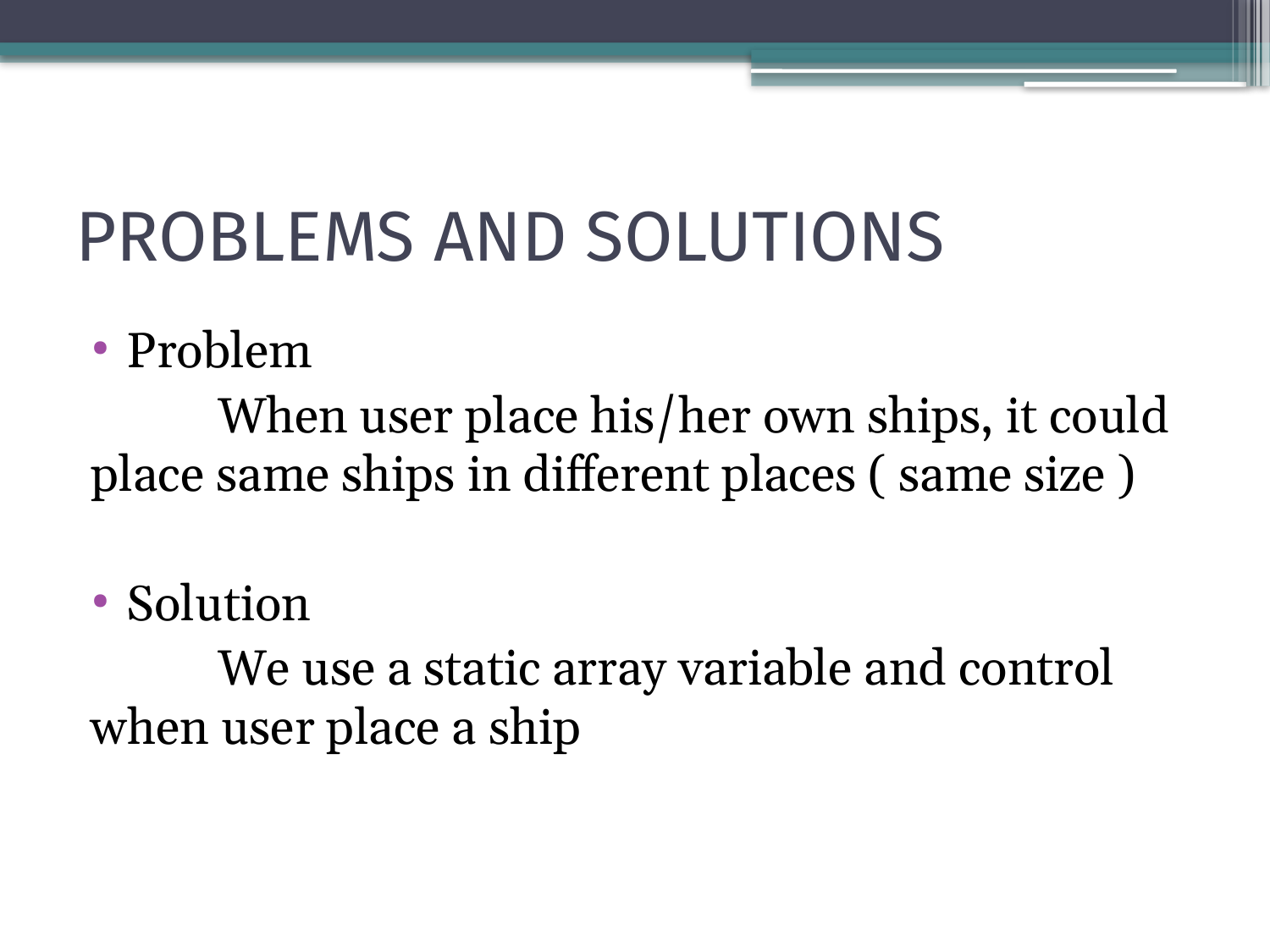

# PROBLEMS AND SOLUTIONS
Problem
	When user place his/her own ships, it could place same ships in different places ( same size )

Solution
	We use a static array variable and control when user place a ship